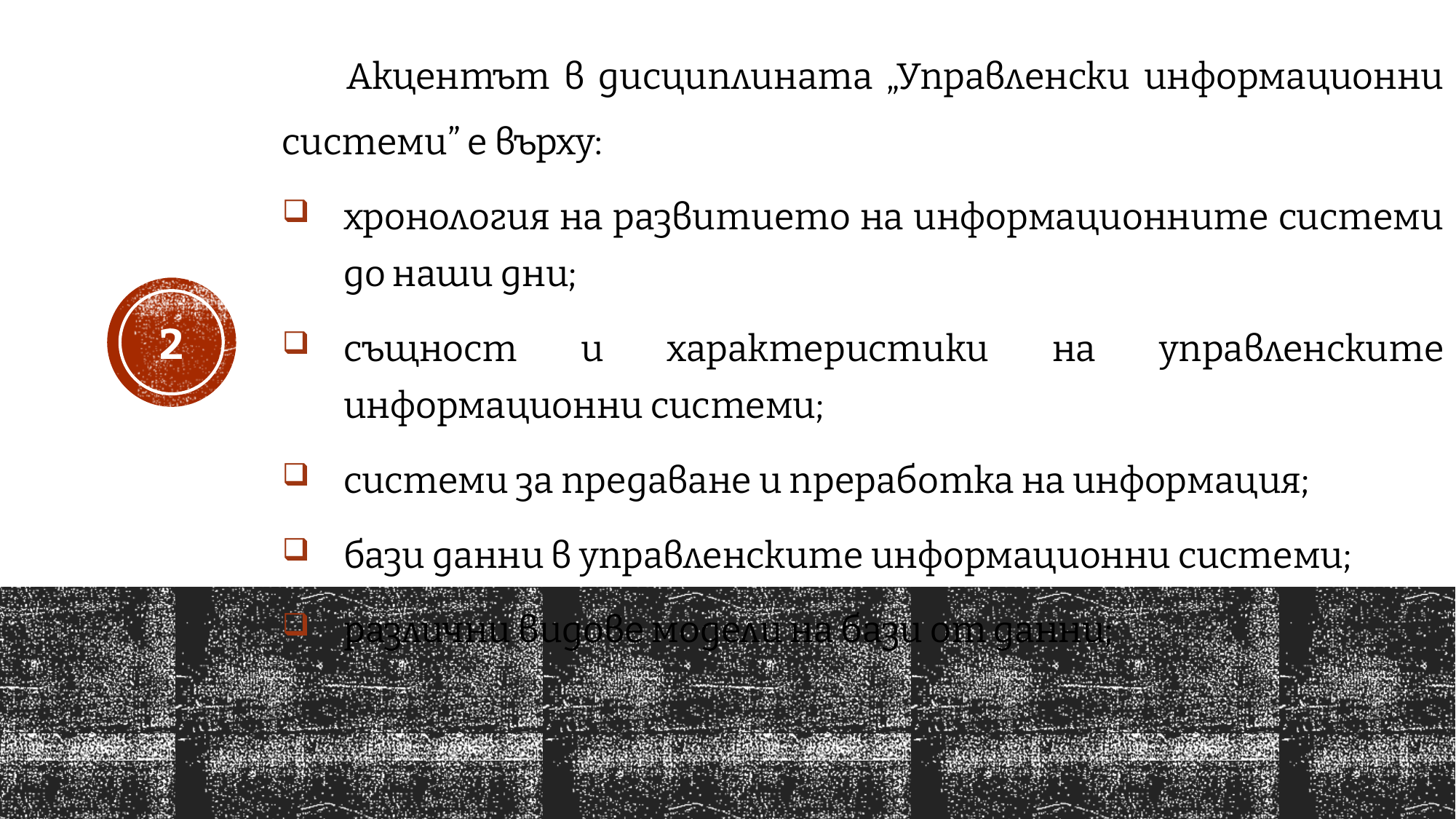

Акцентът в дисциплината „Управленски информационни системи” е върху:
хронология на развитието на информационните системи до наши дни;
същност и характеристики на управленските информационни системи;
системи за предаване и преработка на информация;
бази данни в управленските информационни системи;
различни видове модели на бази от данни;

2